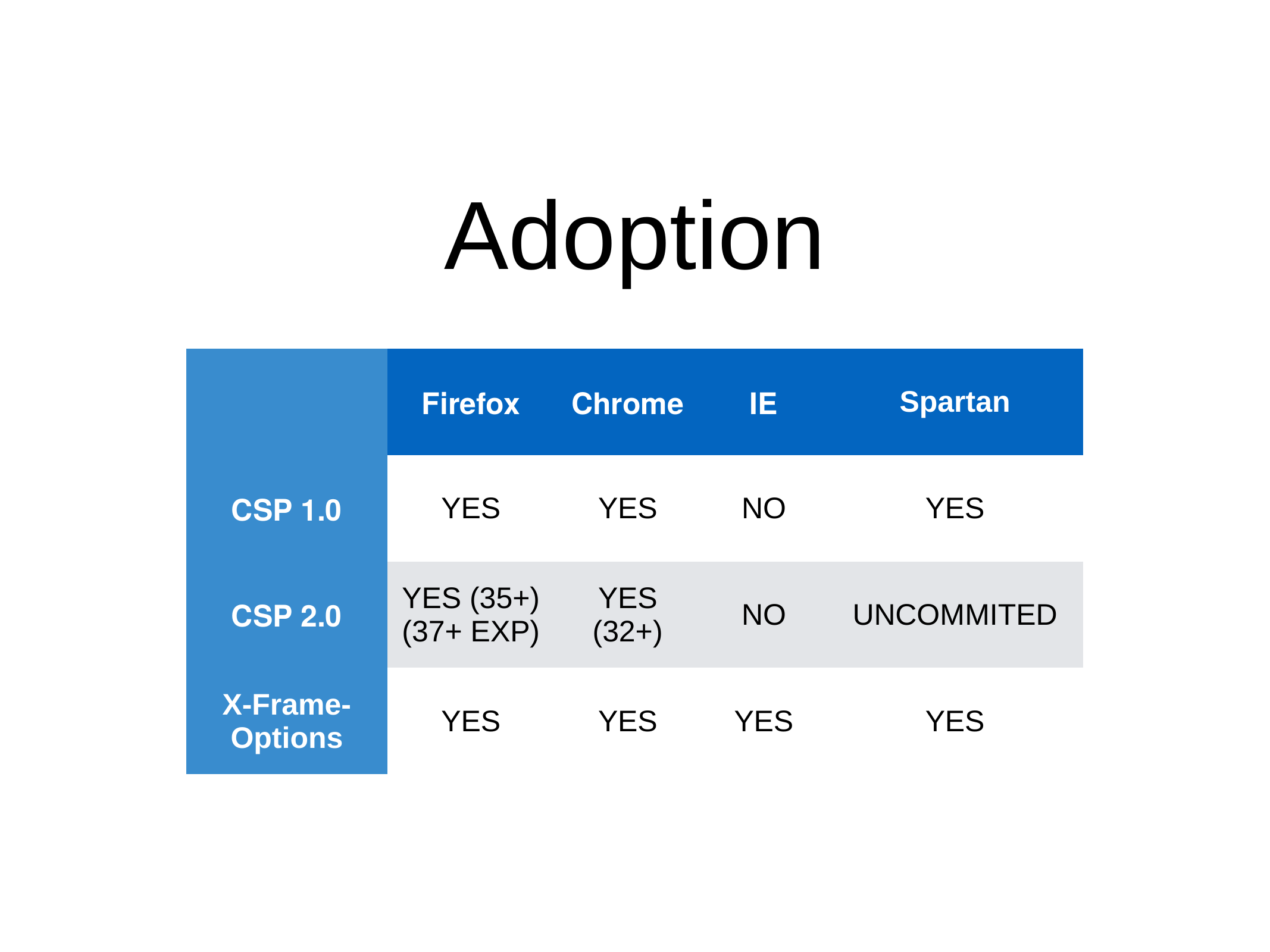

# Adoption
|  | Firefox | Chrome | IE | Spartan |
| --- | --- | --- | --- | --- |
| CSP 1.0 | YES | YES | NO | YES |
| CSP 2.0 | YES (35+) (37+ EXP) | YES (32+) | NO | UNCOMMITED |
| X-Frame-Options | YES | YES | YES | YES |